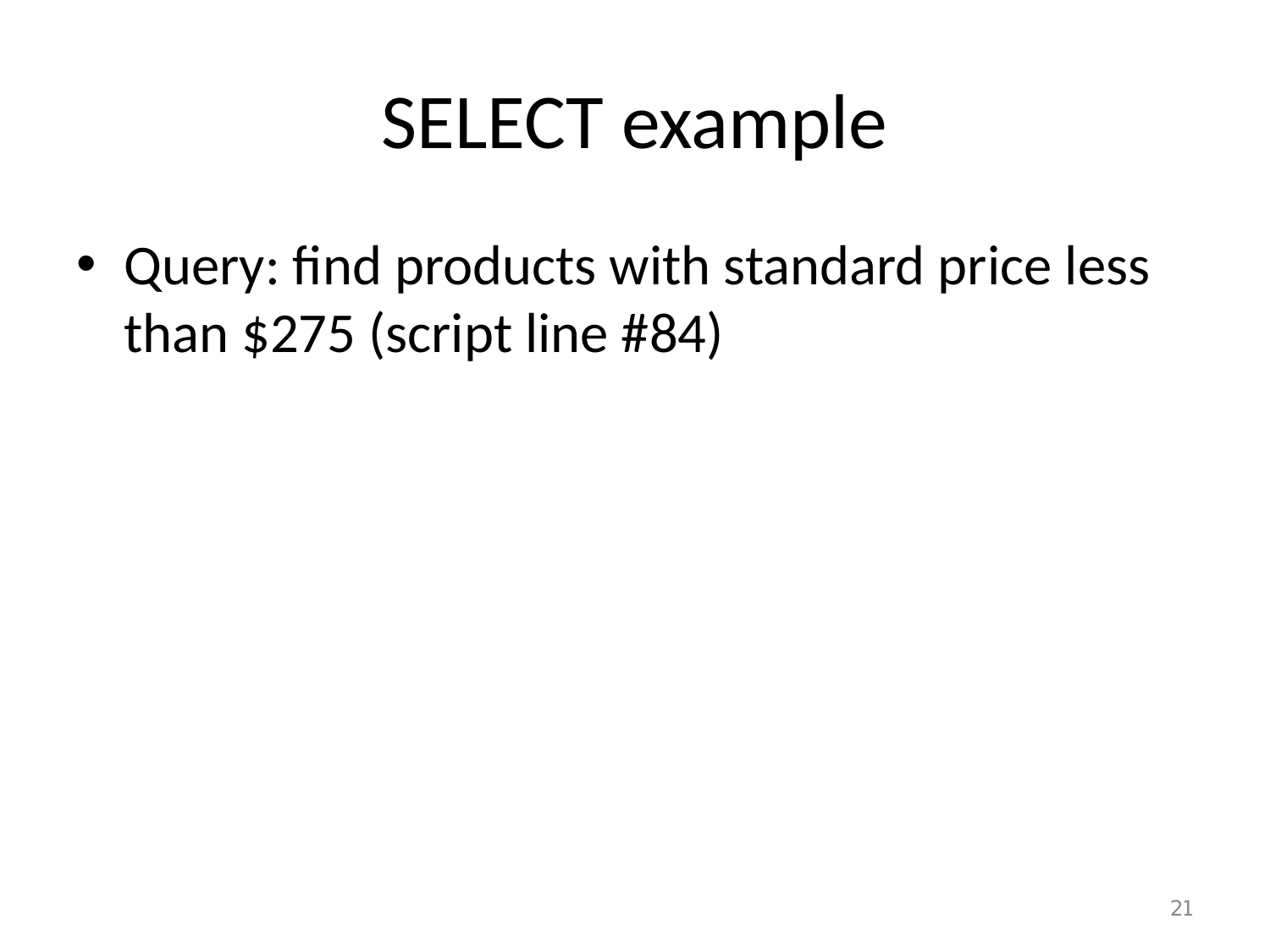

# SELECT example
Query: find products with standard price less than $275 (script line #84)

21